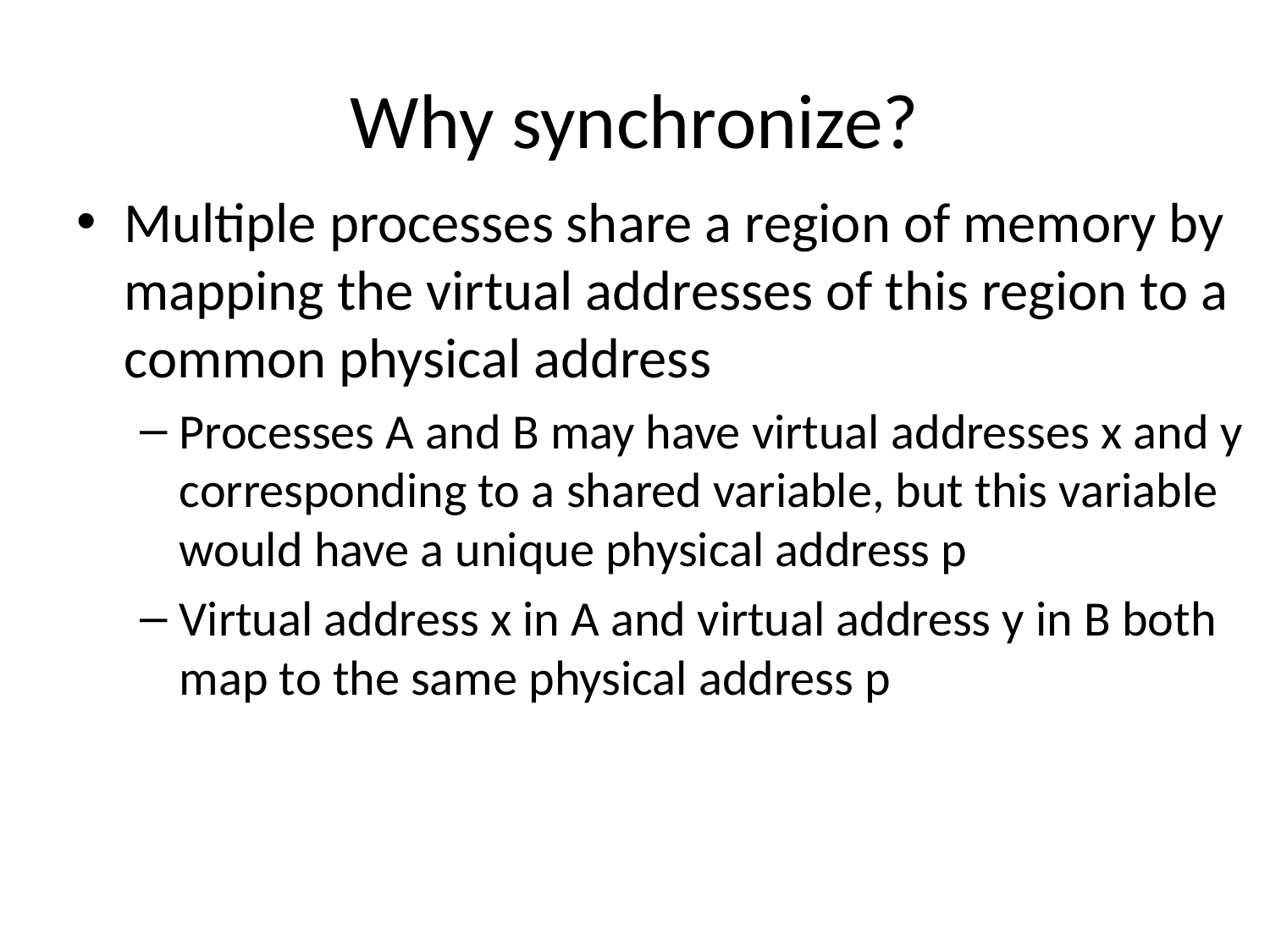

# Why synchronize?
Multiple processes share a region of memory by mapping the virtual addresses of this region to a common physical address
Processes A and B may have virtual addresses x and y corresponding to a shared variable, but this variable would have a unique physical address p
Virtual address x in A and virtual address y in B both map to the same physical address p